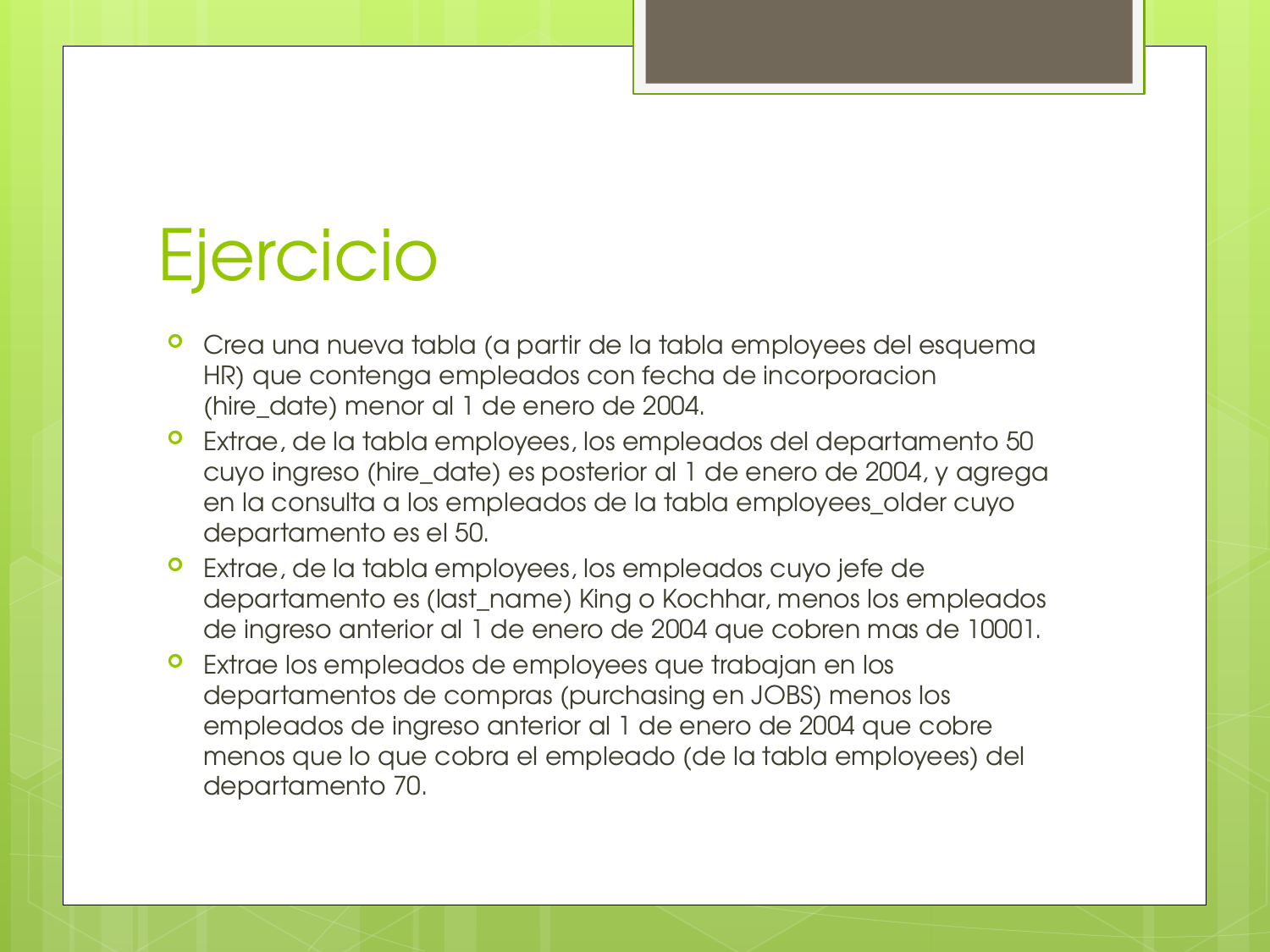

# Ejercicio
Crea una nueva tabla (a partir de la tabla employees del esquema HR) que contenga empleados con fecha de incorporacion (hire_date) menor al 1 de enero de 2004.
Extrae, de la tabla employees, los empleados del departamento 50 cuyo ingreso (hire_date) es posterior al 1 de enero de 2004, y agrega en la consulta a los empleados de la tabla employees_older cuyo departamento es el 50.
Extrae, de la tabla employees, los empleados cuyo jefe de departamento es (last_name) King o Kochhar, menos los empleados de ingreso anterior al 1 de enero de 2004 que cobren mas de 10001.
Extrae los empleados de employees que trabajan en los departamentos de compras (purchasing en JOBS) menos los empleados de ingreso anterior al 1 de enero de 2004 que cobre menos que lo que cobra el empleado (de la tabla employees) del departamento 70.